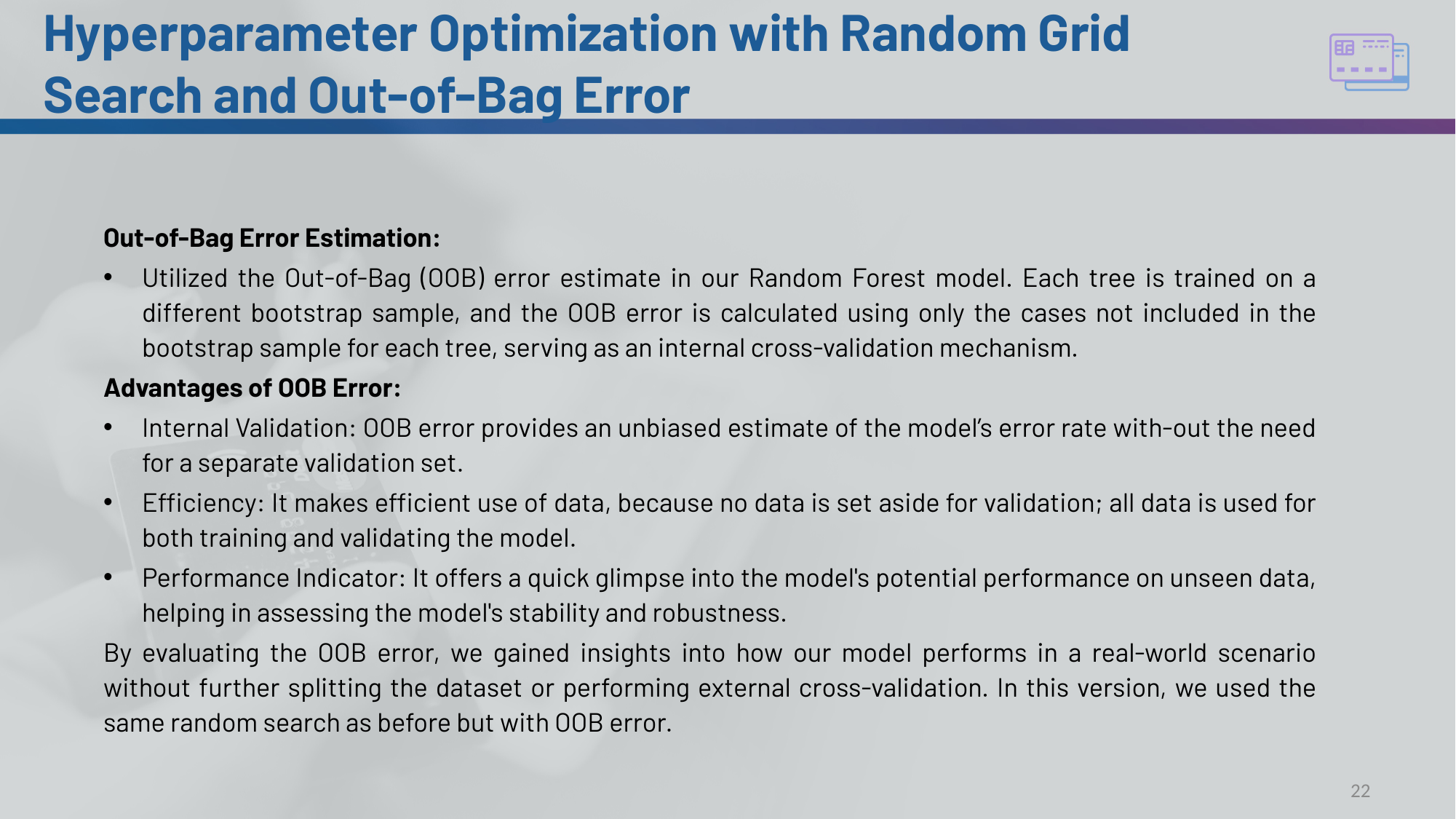

# Hyperparameter Optimization with Random Grid Search and Out-of-Bag Error
Out-of-Bag Error Estimation:
Utilized the Out-of-Bag (OOB) error estimate in our Random Forest model. Each tree is trained on a different bootstrap sample, and the OOB error is calculated using only the cases not included in the bootstrap sample for each tree, serving as an internal cross-validation mechanism.
Advantages of OOB Error:
Internal Validation: OOB error provides an unbiased estimate of the model’s error rate with-out the need for a separate validation set.
Efficiency: It makes efficient use of data, because no data is set aside for validation; all data is used for both training and validating the model.
Performance Indicator: It offers a quick glimpse into the model's potential performance on unseen data, helping in assessing the model's stability and robustness.
By evaluating the OOB error, we gained insights into how our model performs in a real-world scenario without further splitting the dataset or performing external cross-validation. In this version, we used the same random search as before but with OOB error.
22